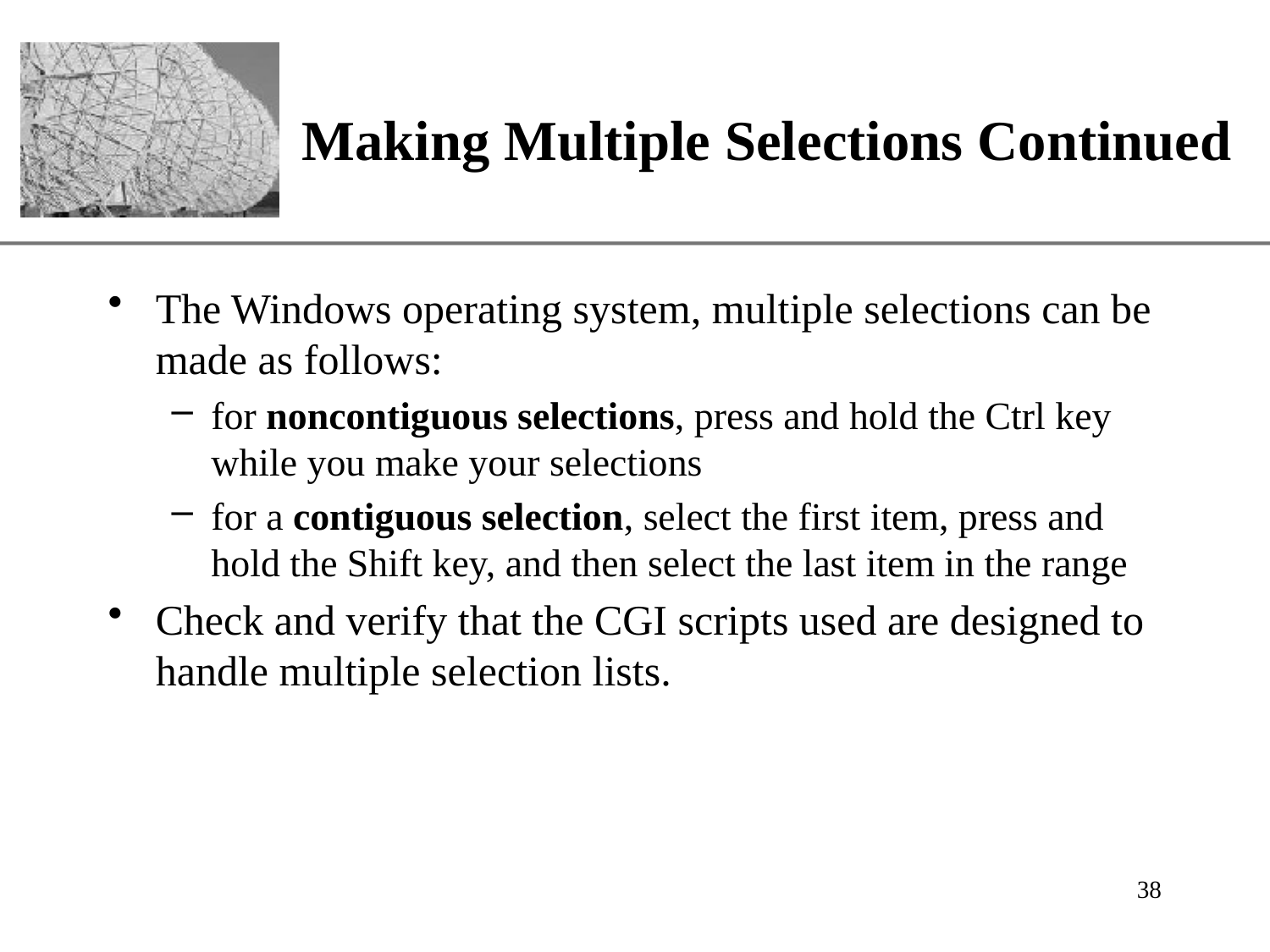

# Making Multiple Selections Continued
The Windows operating system, multiple selections can be made as follows:
for noncontiguous selections, press and hold the Ctrl key while you make your selections
for a contiguous selection, select the first item, press and hold the Shift key, and then select the last item in the range
Check and verify that the CGI scripts used are designed to handle multiple selection lists.
38